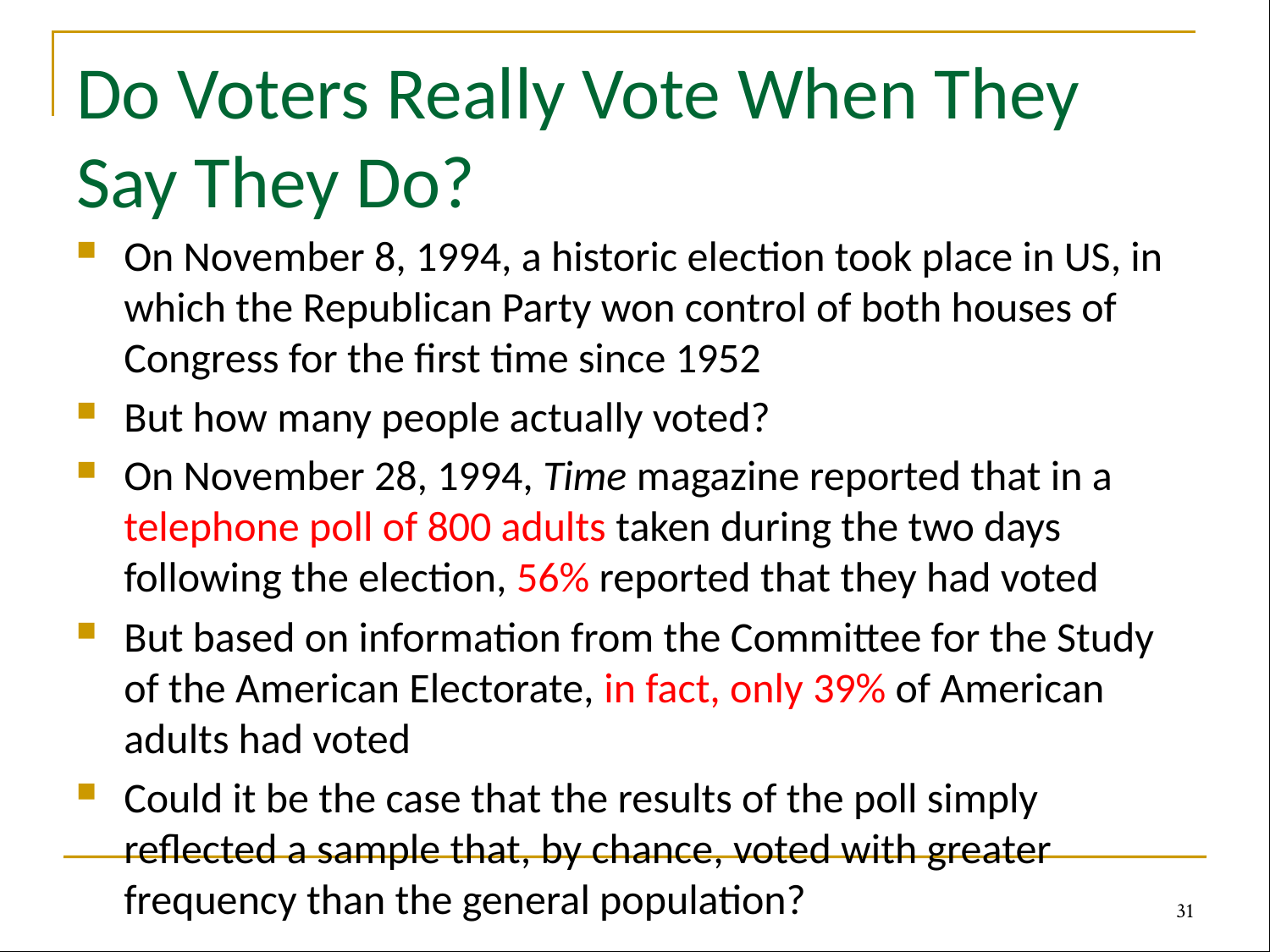

# Do Voters Really Vote When They Say They Do?
On November 8, 1994, a historic election took place in US, in which the Republican Party won control of both houses of Congress for the first time since 1952
But how many people actually voted?
On November 28, 1994, Time magazine reported that in a telephone poll of 800 adults taken during the two days following the election, 56% reported that they had voted
But based on information from the Committee for the Study of the American Electorate, in fact, only 39% of American adults had voted
Could it be the case that the results of the poll simply reflected a sample that, by chance, voted with greater frequency than the general population?
31